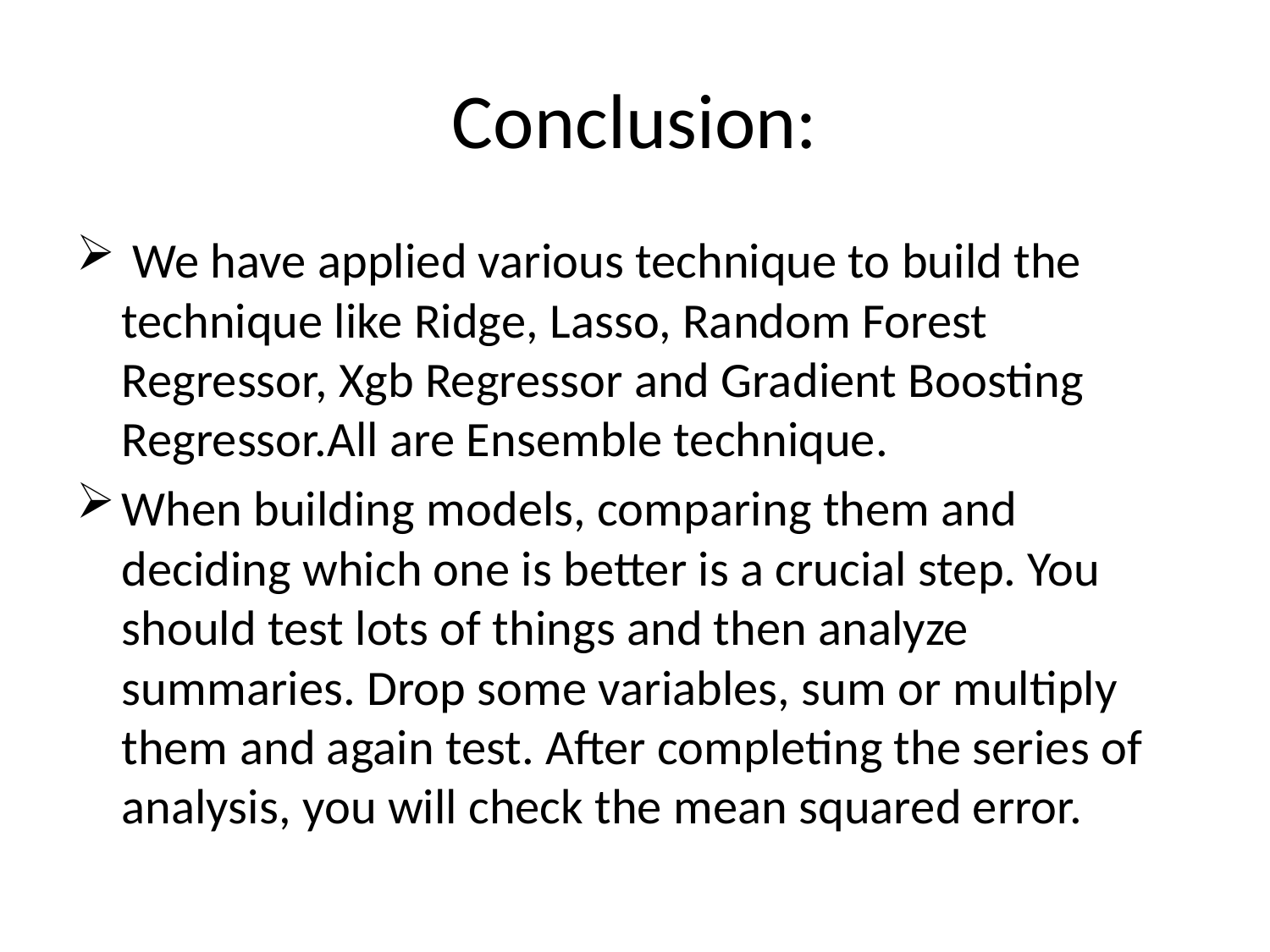

# Conclusion:
 We have applied various technique to build the technique like Ridge, Lasso, Random Forest Regressor, Xgb Regressor and Gradient Boosting Regressor.All are Ensemble technique.
When building models, comparing them and deciding which one is better is a crucial step. You should test lots of things and then analyze summaries. Drop some variables, sum or multiply them and again test. After completing the series of analysis, you will check the mean squared error.